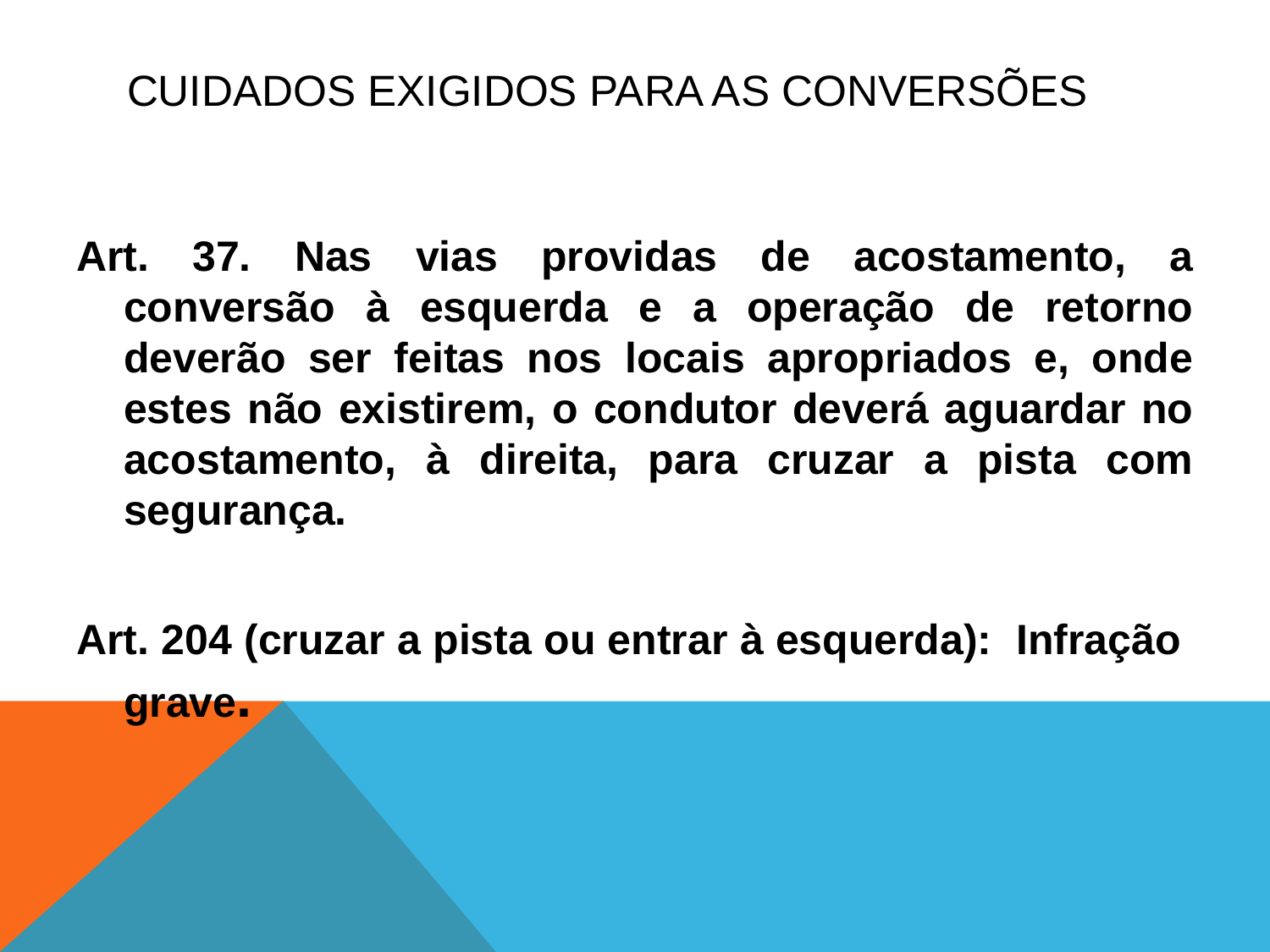

# CUIDADOS EXIGIDOS PARA AS CONVERSÕES
Art. 37. Nas vias providas de acostamento, a conversão à esquerda e a operação de retorno deverão ser feitas nos locais apropriados e, onde estes não existirem, o condutor deverá aguardar no acostamento, à direita, para cruzar a pista com segurança.

Art. 204 (cruzar a pista ou entrar à esquerda):  Infração  grave.